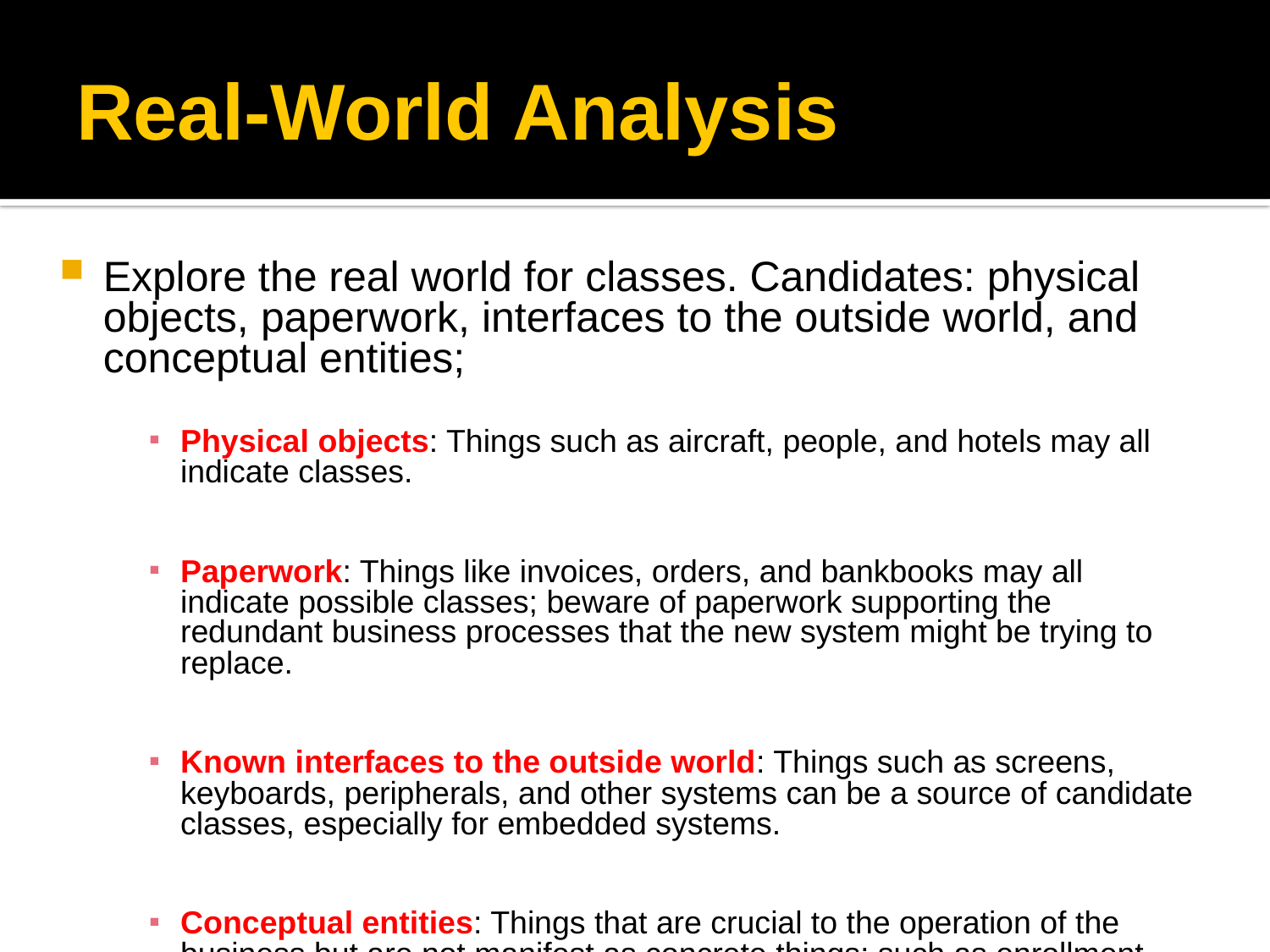

Real-World Analysis
Explore the real world for classes. Candidates: physical objects, paperwork, interfaces to the outside world, and conceptual entities;

Physical objects: Things such as aircraft, people, and hotels may all indicate classes.

Paperwork: Things like invoices, orders, and bankbooks may all indicate possible classes; beware of paperwork supporting the redundant business processes that the new system might be trying to replace.

Known interfaces to the outside world: Things such as screens, keyboards, peripherals, and other systems can be a source of candidate classes, especially for embedded systems.

Conceptual entities: Things that are crucial to the operation of the business but are not manifest as concrete things; such as enrollment, educational program, and alarm condition.